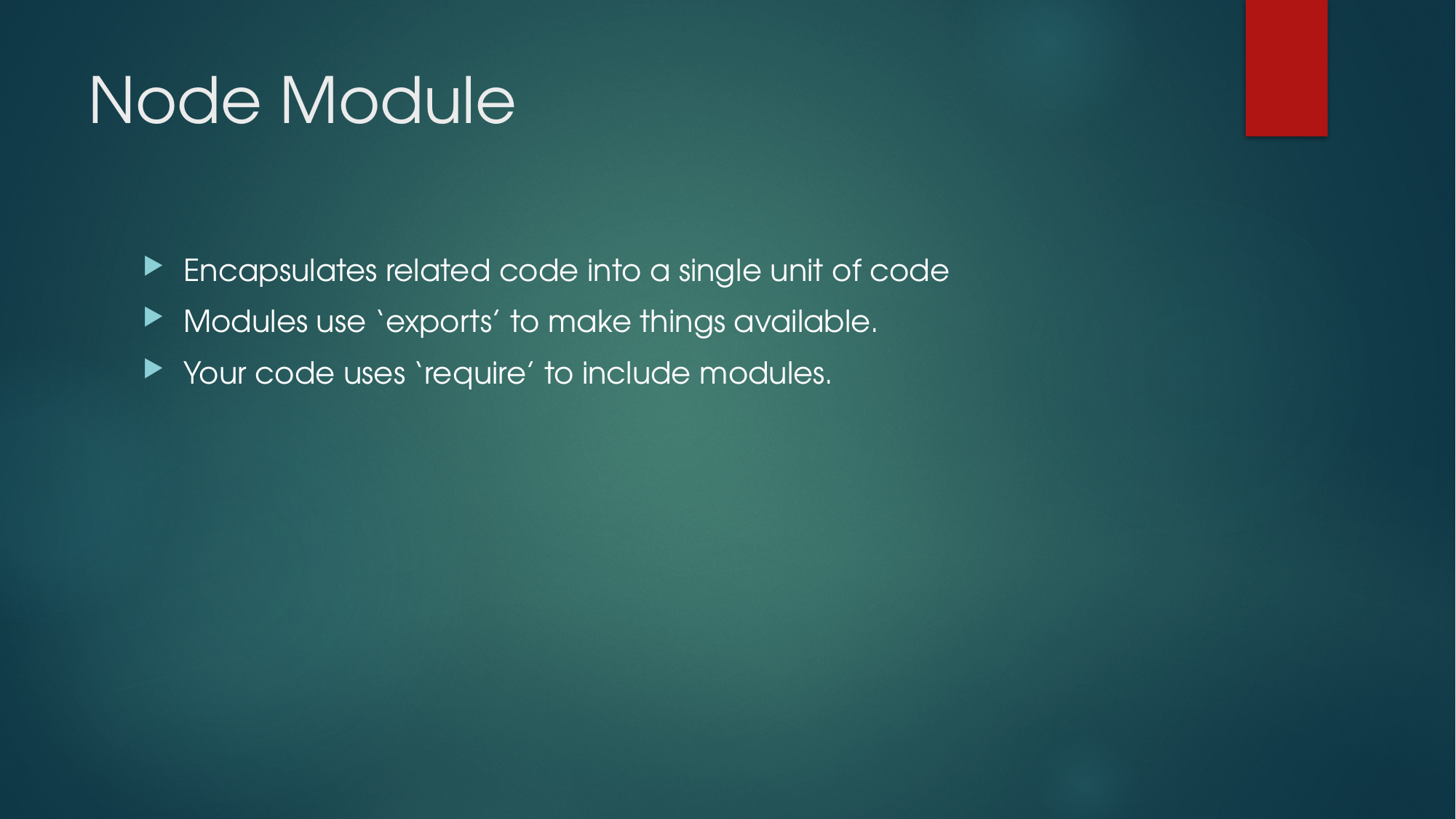

# Node Module
Encapsulates related code into a single unit of code
Modules use ‘exports’ to make things available.
Your code uses ‘require’ to include modules.